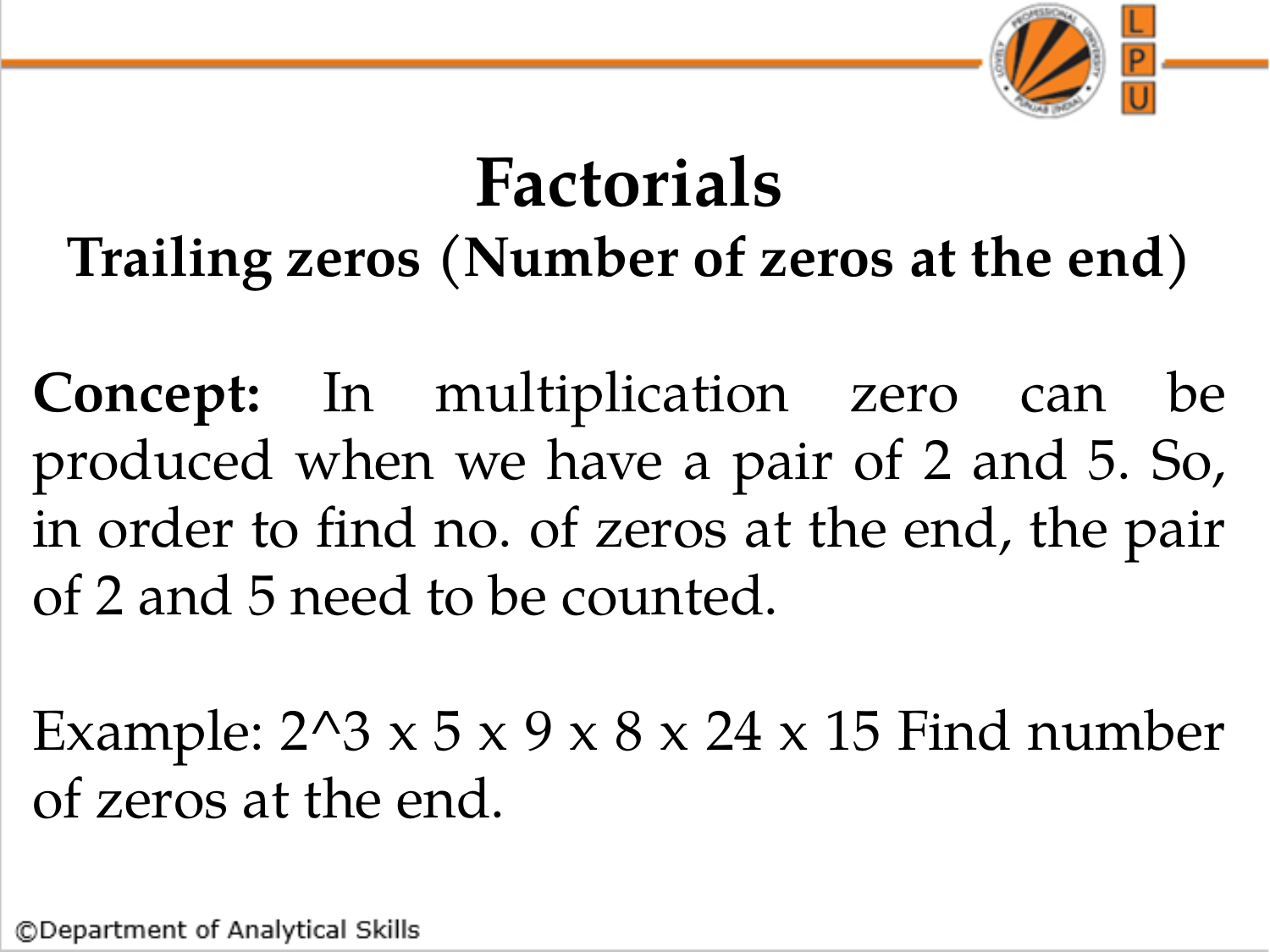

Factorials
Trailing zeros (Number of zeros at the end)

Concept: In multiplication zero can be produced when we have a pair of 2 and 5. So, in order to find no. of zeros at the end, the pair of 2 and 5 need to be counted.

Example: 2^3 x 5 x 9 x 8 x 24 x 15 Find number of zeros at the end.